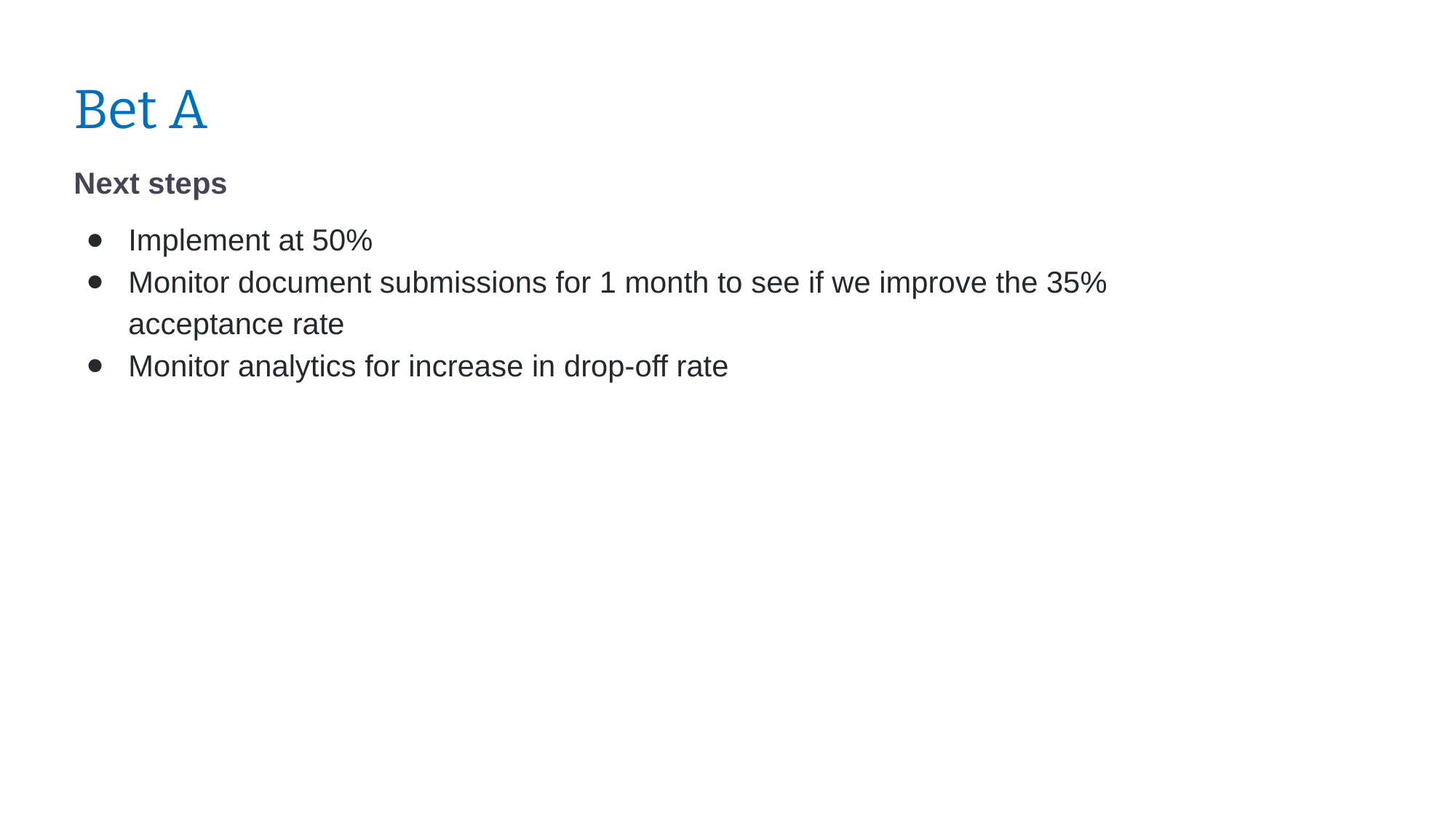

# Bet A
Next steps
Implement at 50%
Monitor document submissions for 1 month to see if we improve the 35% acceptance rate
Monitor analytics for increase in drop-off rate